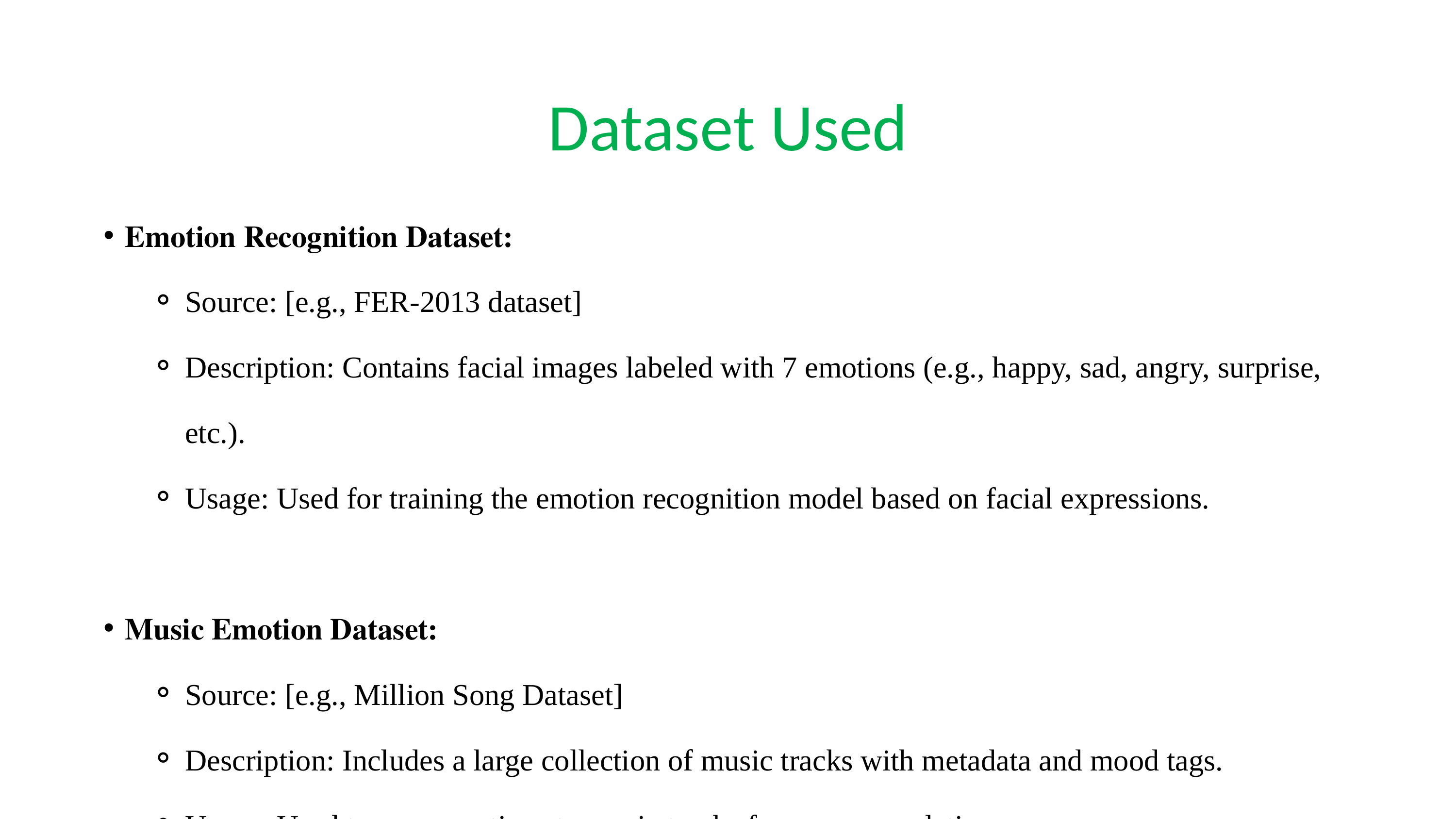

Dataset Used

Emotion Recognition Dataset:
Source: [e.g., FER-2013 dataset]
Description: Contains facial images labeled with 7 emotions (e.g., happy, sad, angry, surprise, etc.).
Usage: Used for training the emotion recognition model based on facial expressions.

Music Emotion Dataset:
Source: [e.g., Million Song Dataset]
Description: Includes a large collection of music tracks with metadata and mood tags.
Usage: Used to map emotions to music tracks for recommendation.